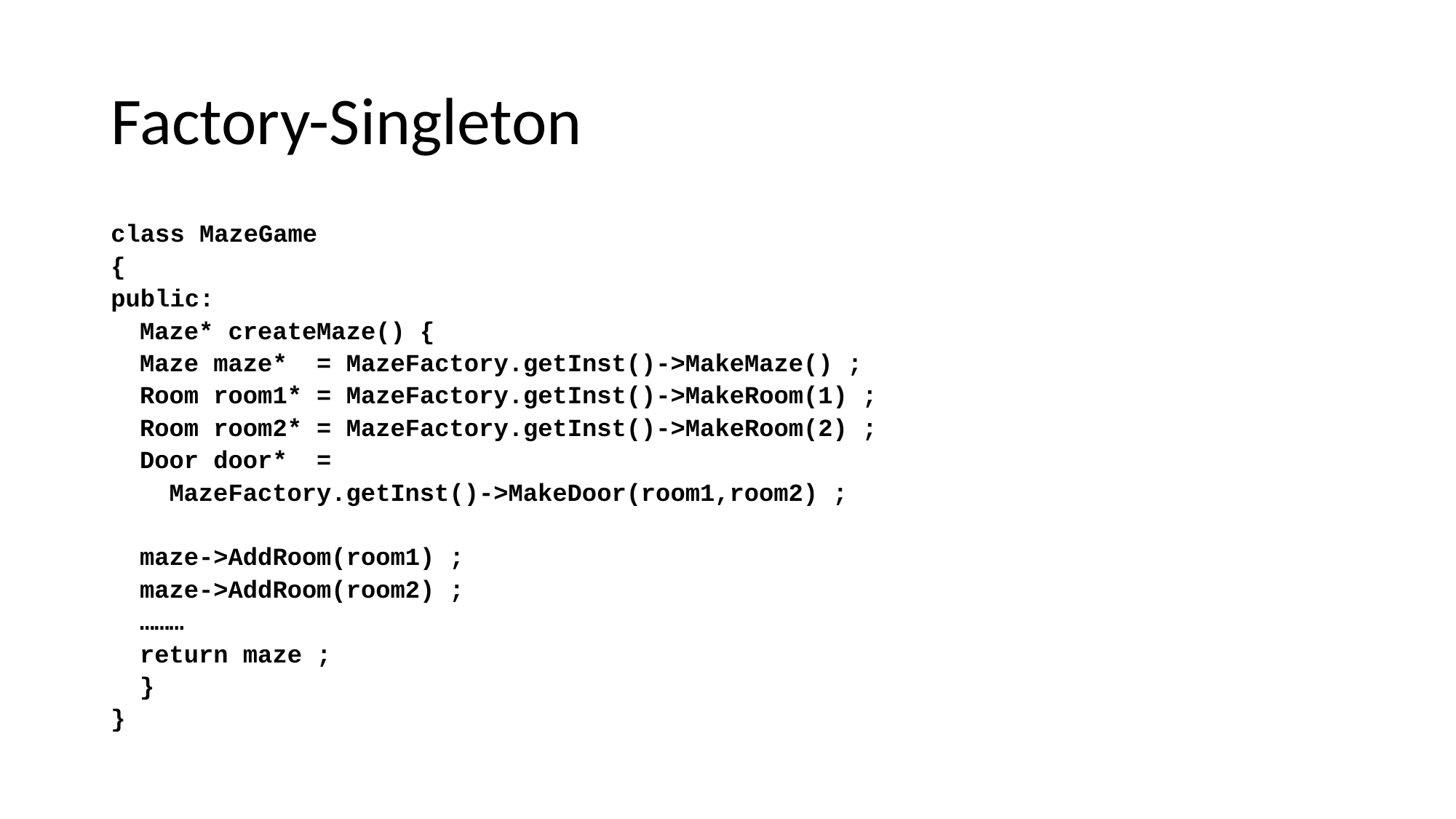

# Factory-Singleton
class MazeGame
{
public:
	Maze* createMaze() {
		Maze maze*  = MazeFactory.getInst()->MakeMaze() ;
		Room room1* = MazeFactory.getInst()->MakeRoom(1) ;
		Room room2* = MazeFactory.getInst()->MakeRoom(2) ;
		Door door*  =
		  MazeFactory.getInst()->MakeDoor(room1,room2) ;

		maze->AddRoom(room1) ;
		maze->AddRoom(room2) ;
		………
		return maze ;
	}
}